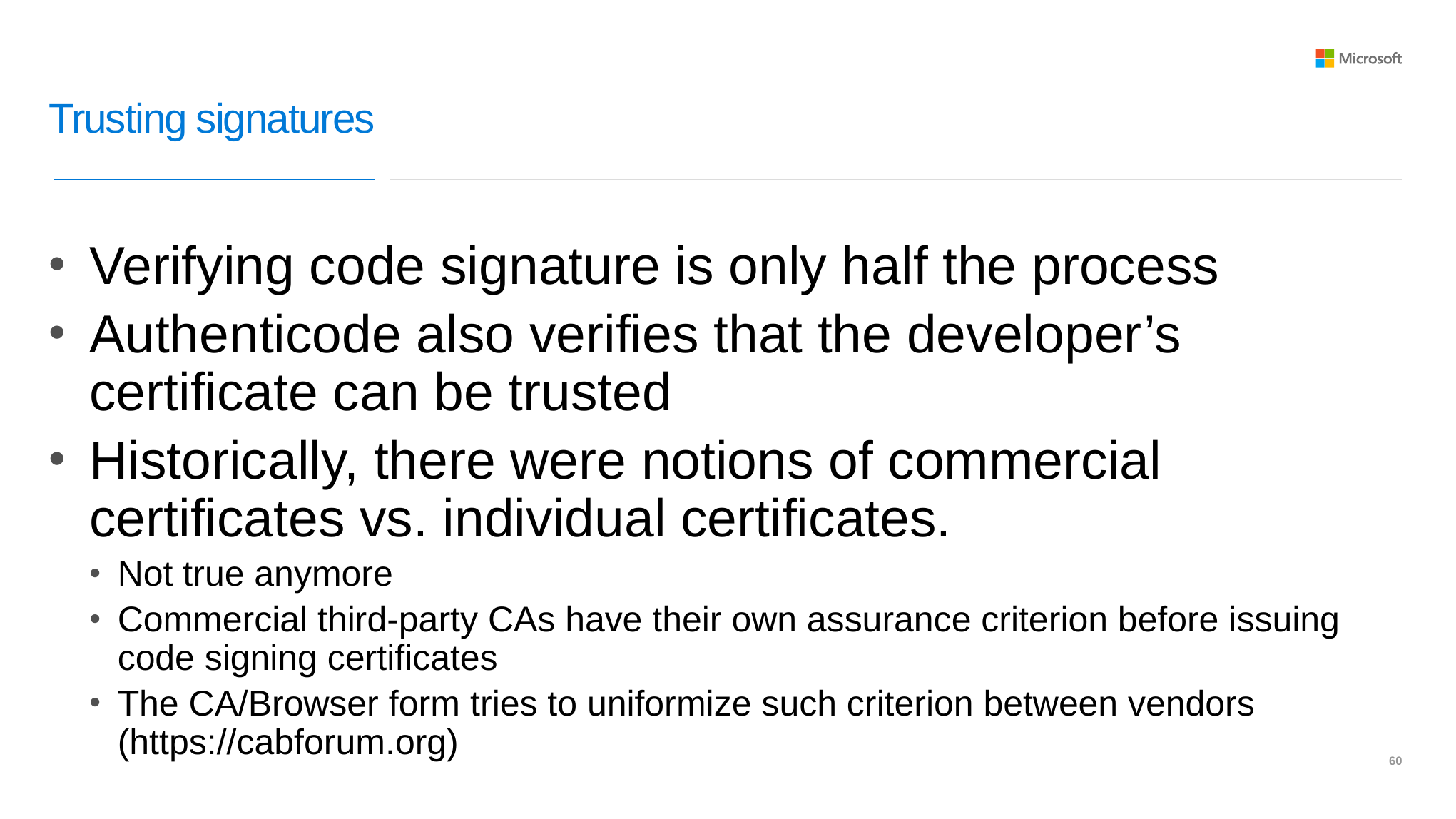

# Trusting signatures
Verifying code signature is only half the process
Authenticode also verifies that the developer’s certificate can be trusted
Historically, there were notions of commercial certificates vs. individual certificates.
Not true anymore
Commercial third-party CAs have their own assurance criterion before issuing code signing certificates
The CA/Browser form tries to uniformize such criterion between vendors (https://cabforum.org)
60